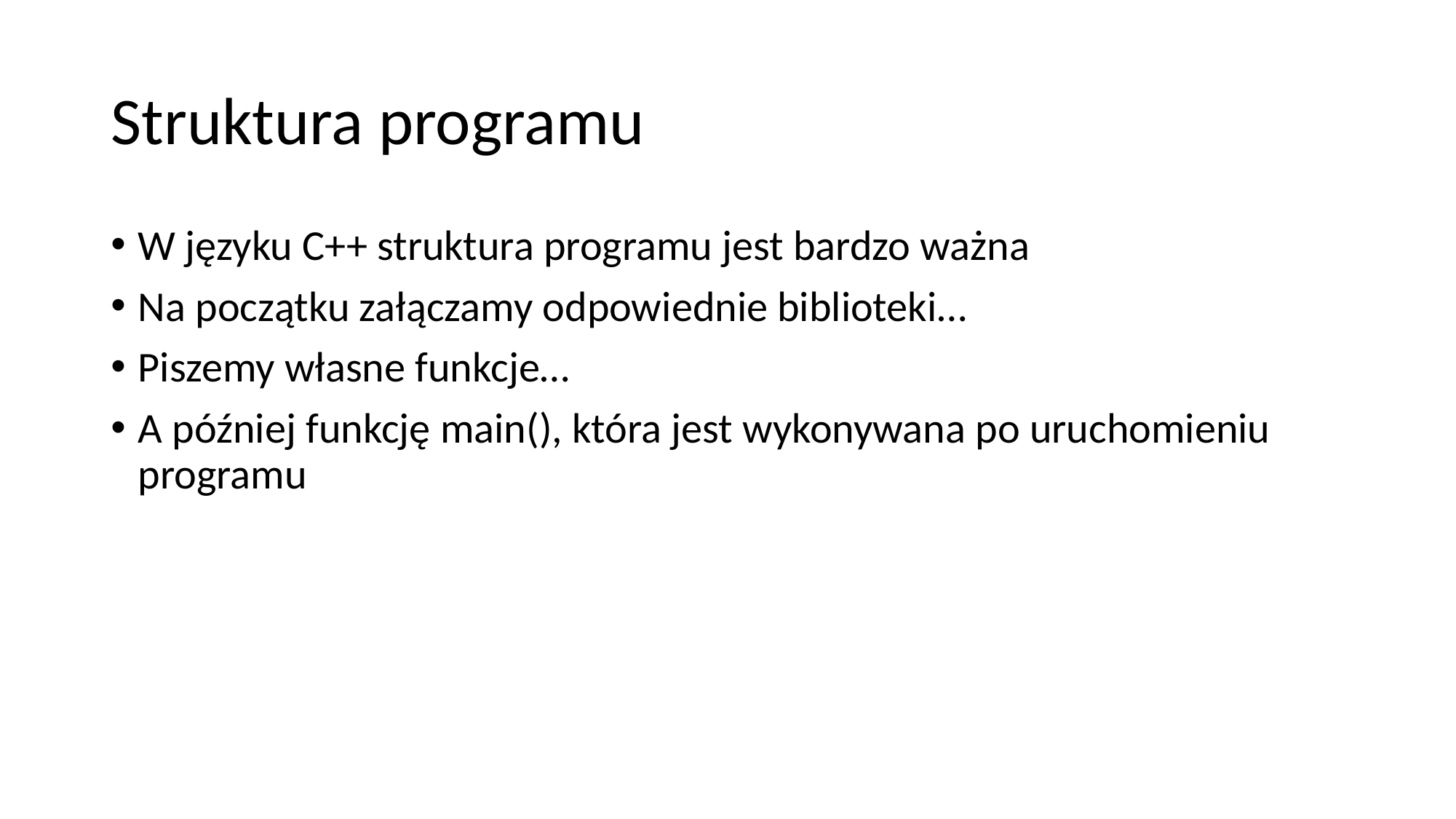

# Struktura programu
W języku C++ struktura programu jest bardzo ważna
Na początku załączamy odpowiednie biblioteki…
Piszemy własne funkcje…
A później funkcję main(), która jest wykonywana po uruchomieniu programu